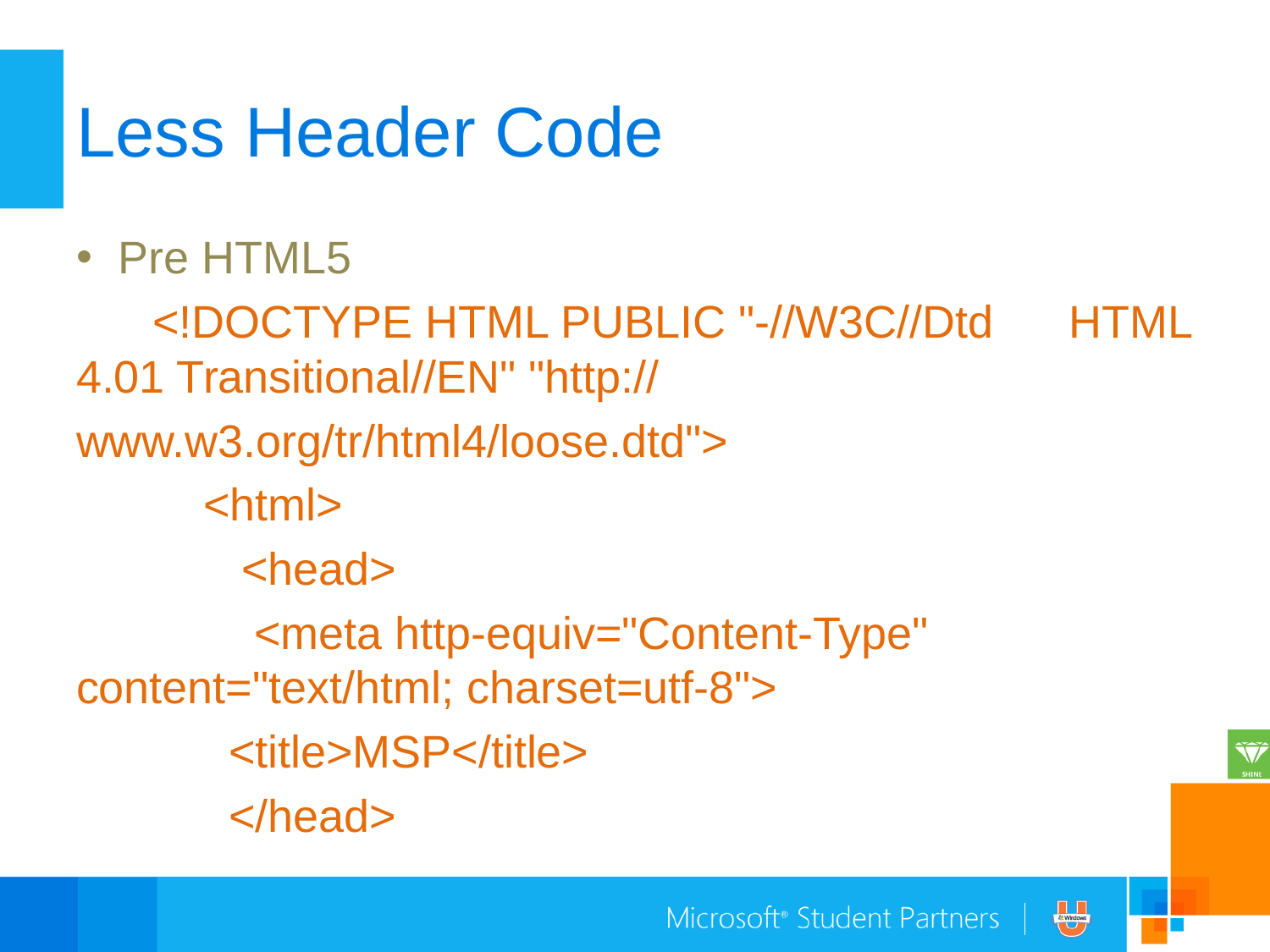

# Less Header Code
Pre HTML5
      <!DOCTYPE HTML PUBLIC "-//W3C//Dtd      HTML 4.01 Transitional//EN" "http://
www.w3.org/tr/html4/loose.dtd">
          <html>
             <head>
              <meta http-equiv="Content-Type"  content="text/html; charset=utf-8">
            <title>MSP</title>
            </head>